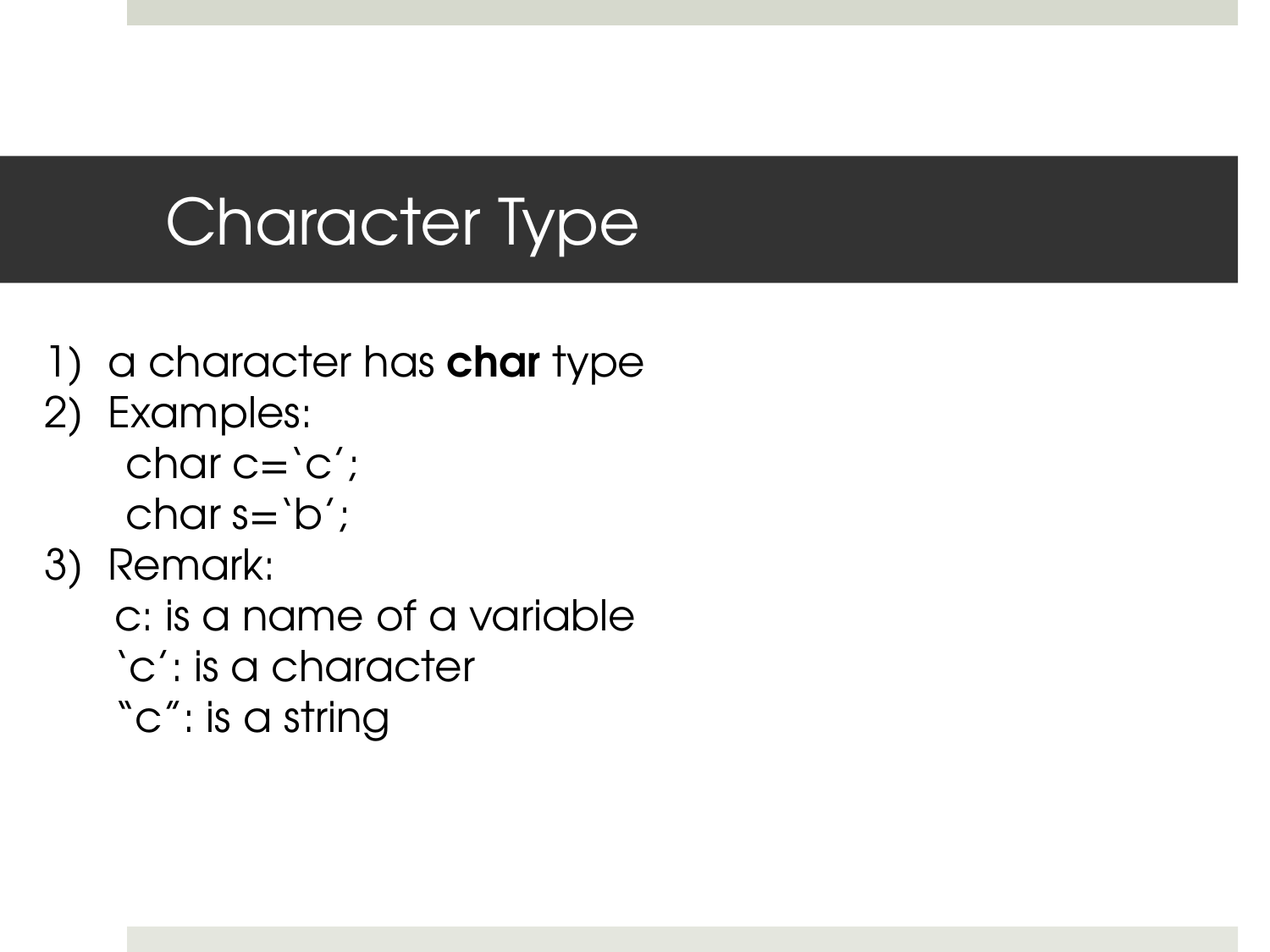

# Character Type
a character has char type
Examples:
       char c=‘c’;
       char s=‘b’;
Remark:
      c: is a name of a variable
      ‘c’: is a character
      “c”: is a string